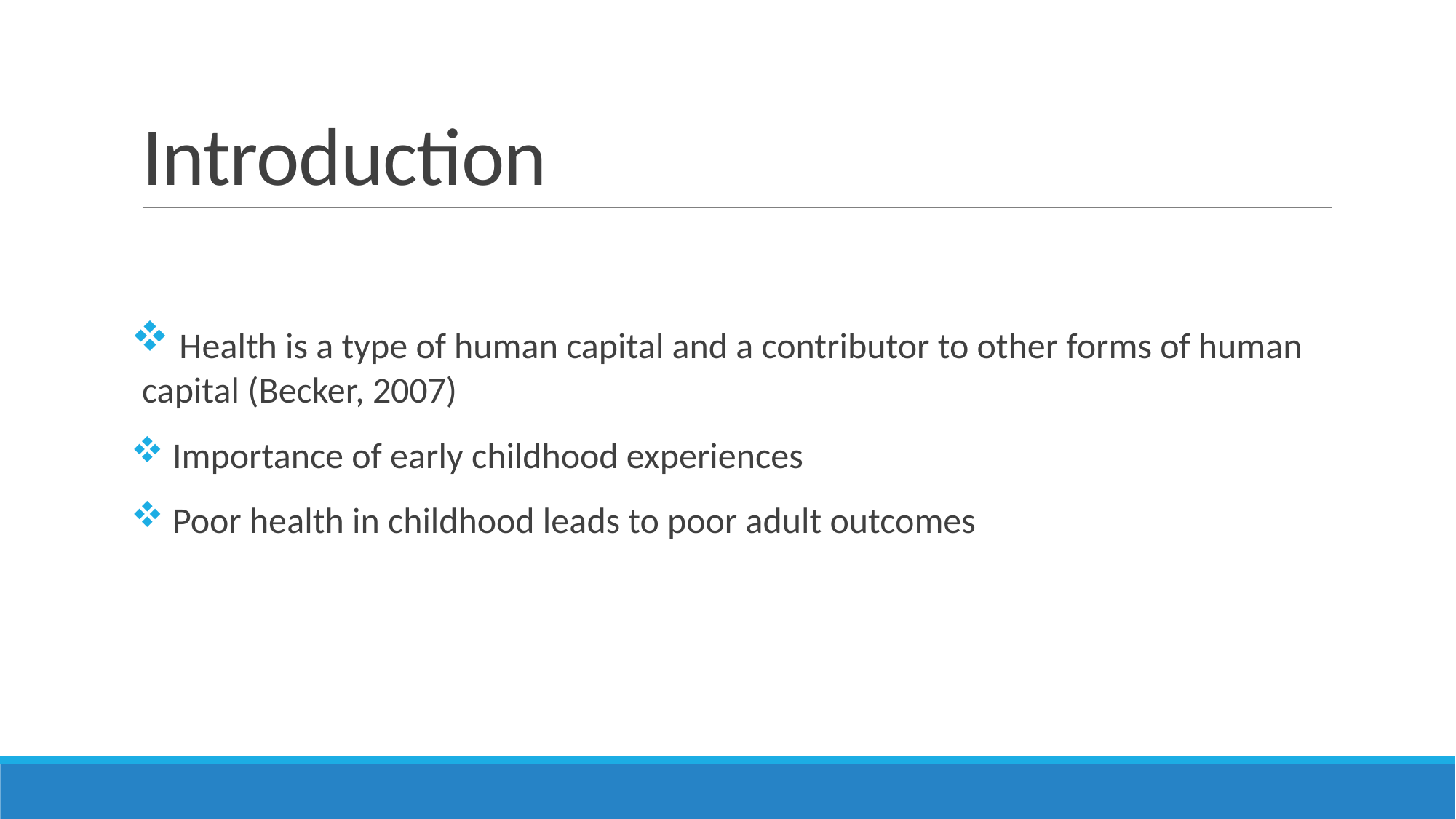

# Introduction
 Health is a type of human capital and a contributor to other forms of human capital (Becker, 2007)
 Importance of early childhood experiences
 Poor health in childhood leads to poor adult outcomes